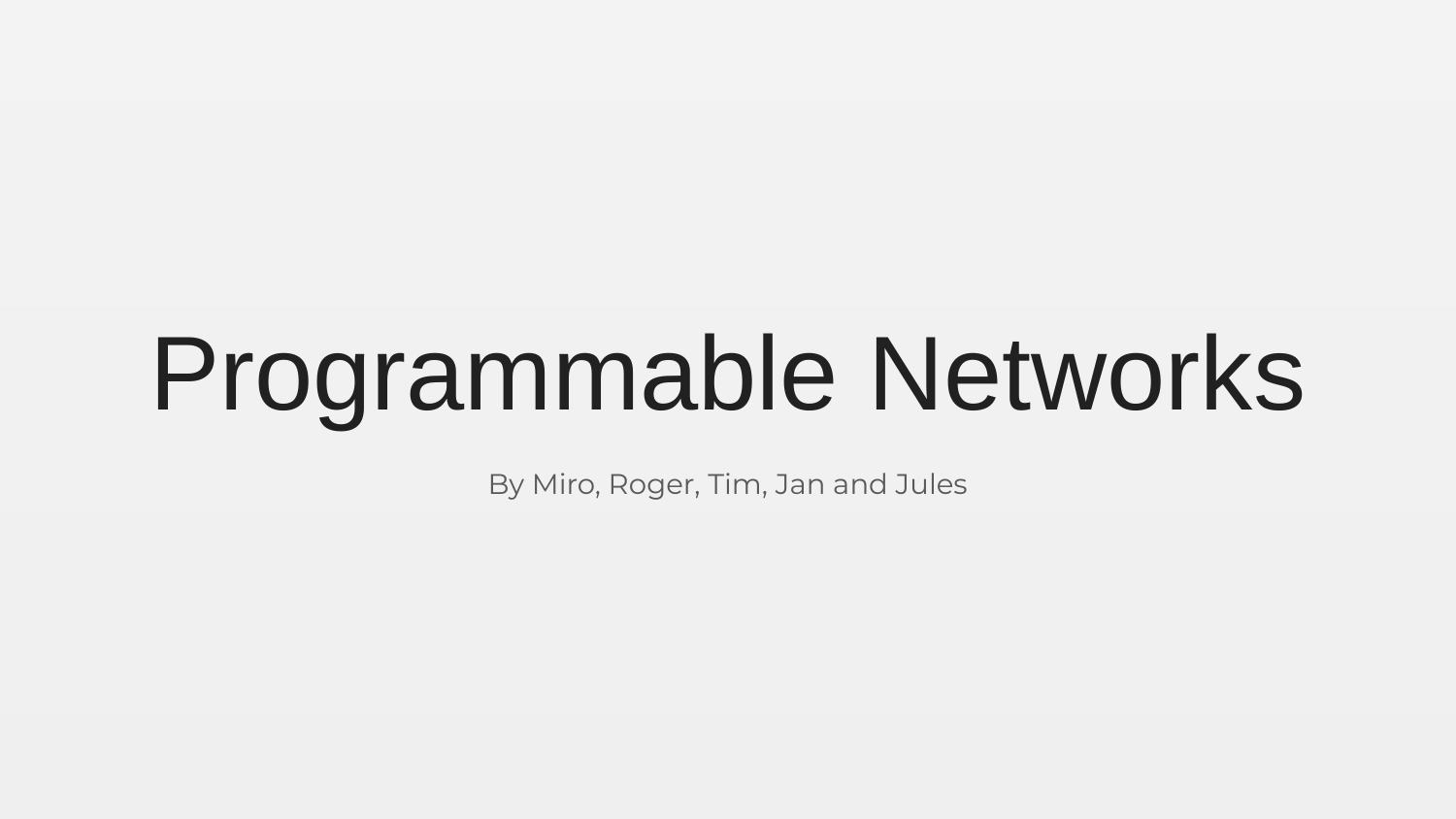

# Programmable Networks
By Miro, Roger, Tim, Jan and Jules